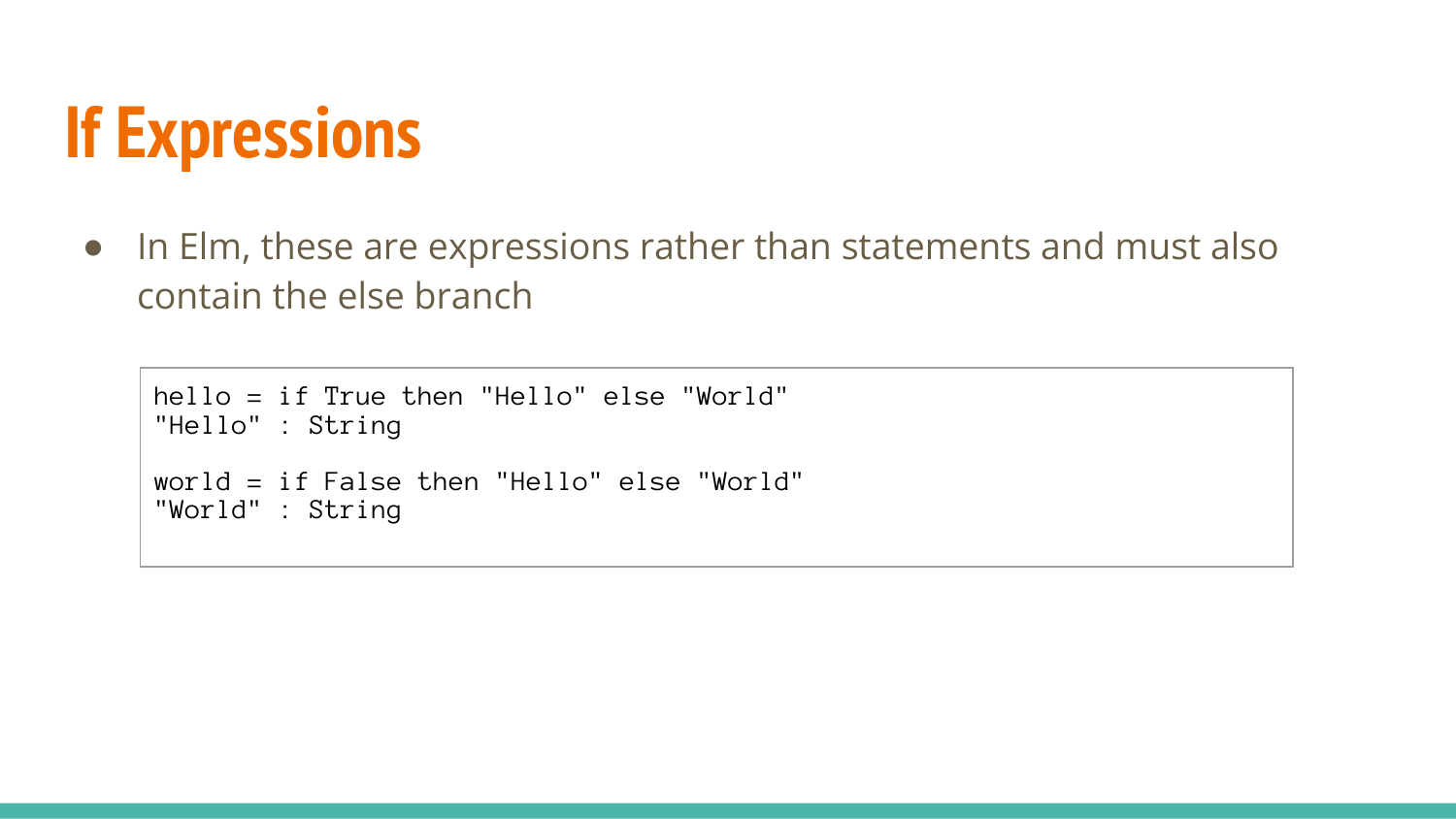

# If Expressions
In Elm, these are expressions rather than statements and must also contain the else branch

| hello = if True then "Hello" else "World" "Hello" : String world = if False then "Hello" else "World" "World" : String |
| --- |